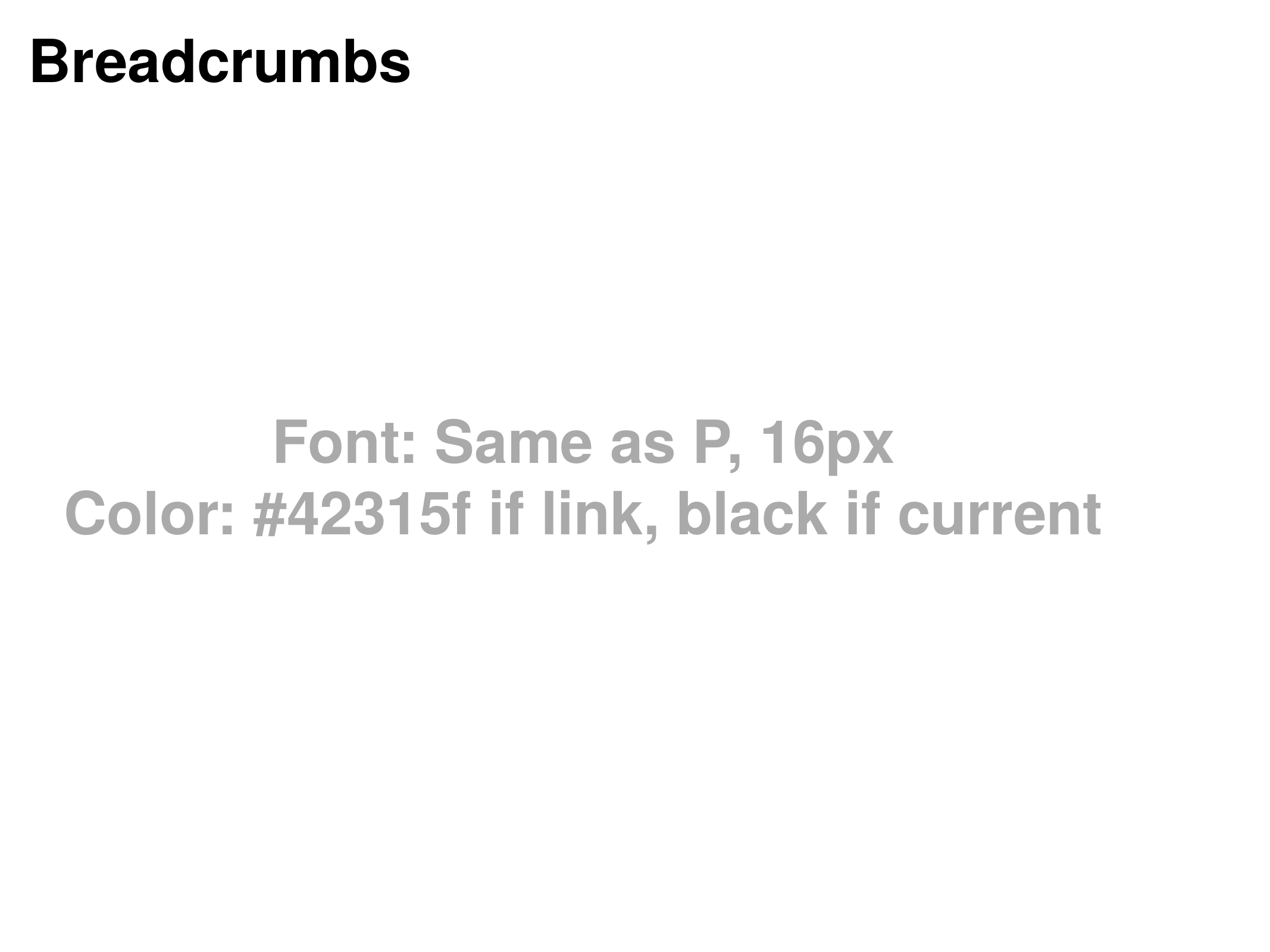

# Breadcrumbs
Font: Same as P, 16px
Color: #42315f if link, black if current